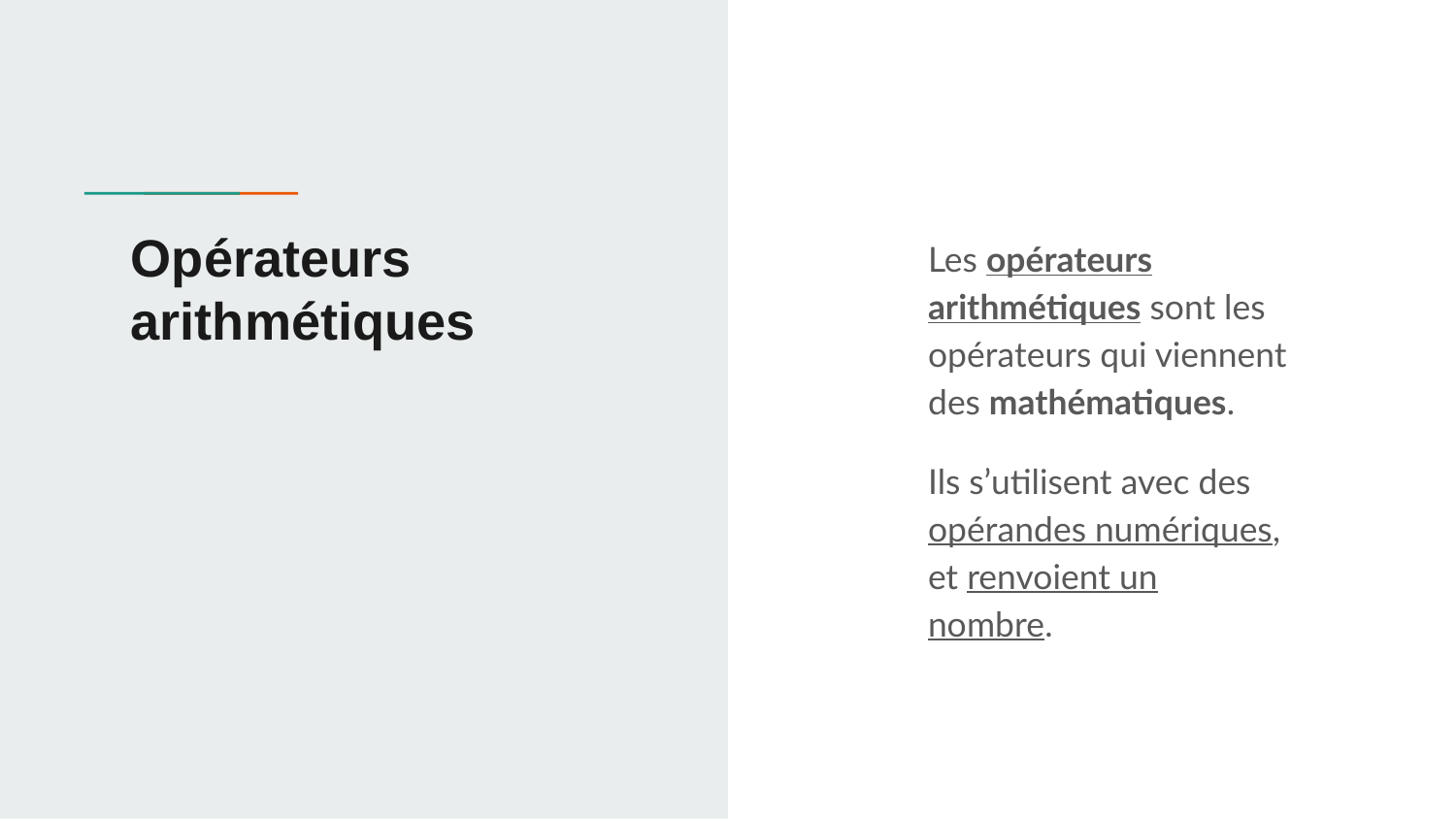

# Opérateurs arithmétiques
Les opérateurs arithmétiques sont les opérateurs qui viennent des mathématiques.
Ils s’utilisent avec des opérandes numériques, et renvoient un nombre.